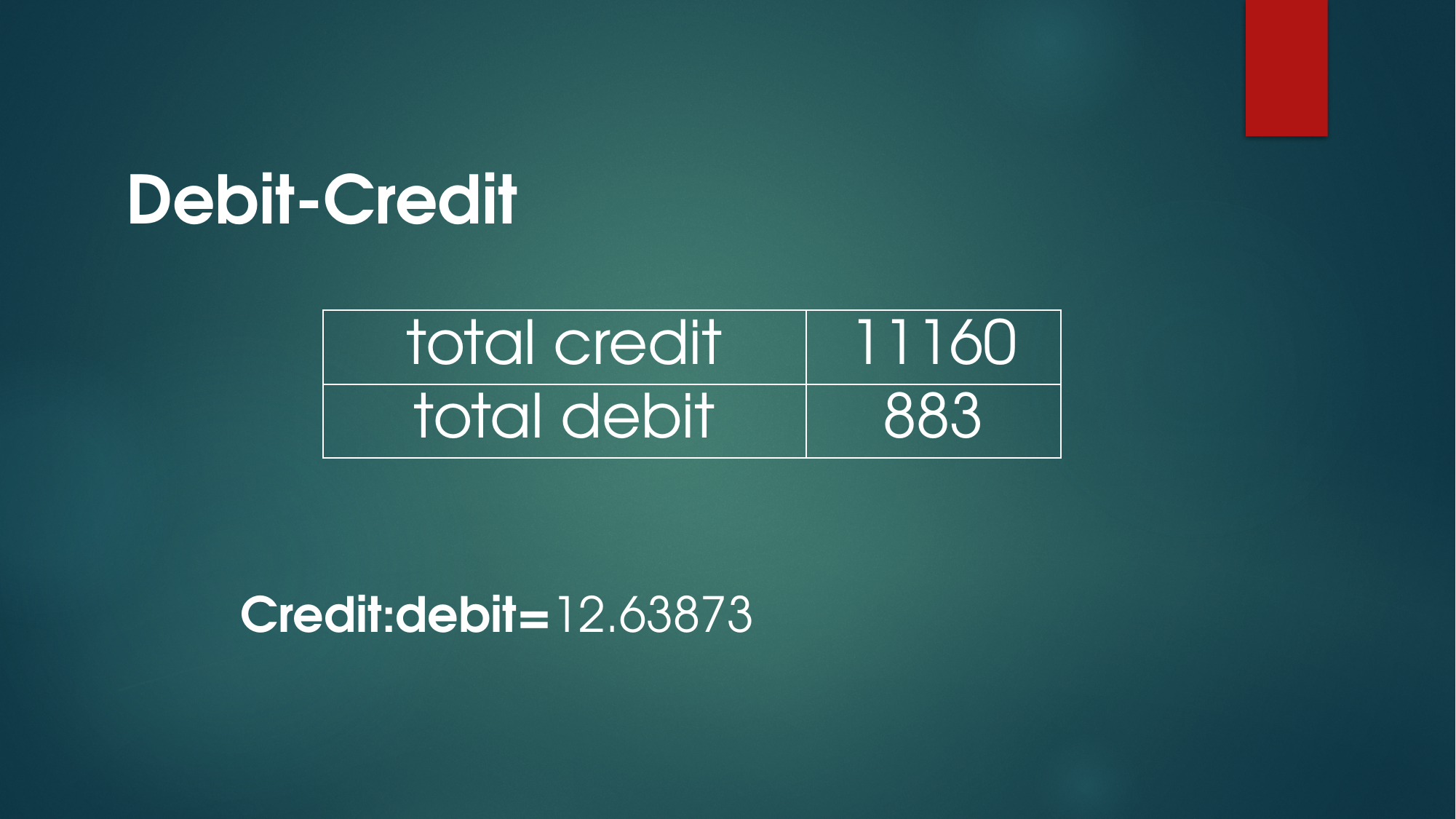

Debit-Credit
| total credit | 11160 |
| --- | --- |
| total debit | 883 |
Credit:debit=12.63873